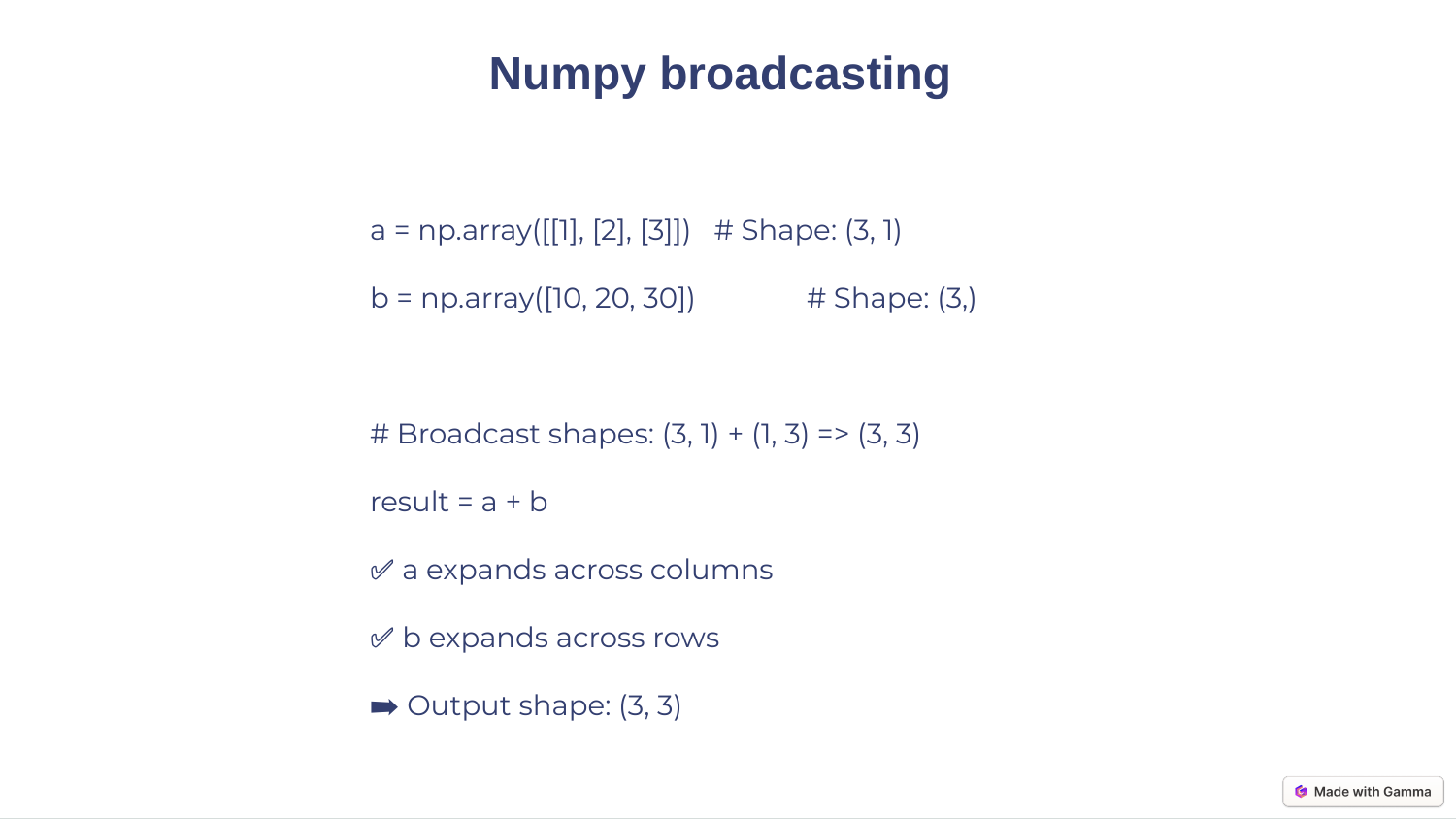

Numpy broadcasting
a = np.array([[1], [2], [3]])   # Shape: (3, 1)
b = np.array([10, 20, 30])  	# Shape: (3,)

# Broadcast shapes: (3, 1) + (1, 3) => (3, 3)
result = a + b
✅ a expands across columns
✅ b expands across rows
➡️ Output shape: (3, 3)